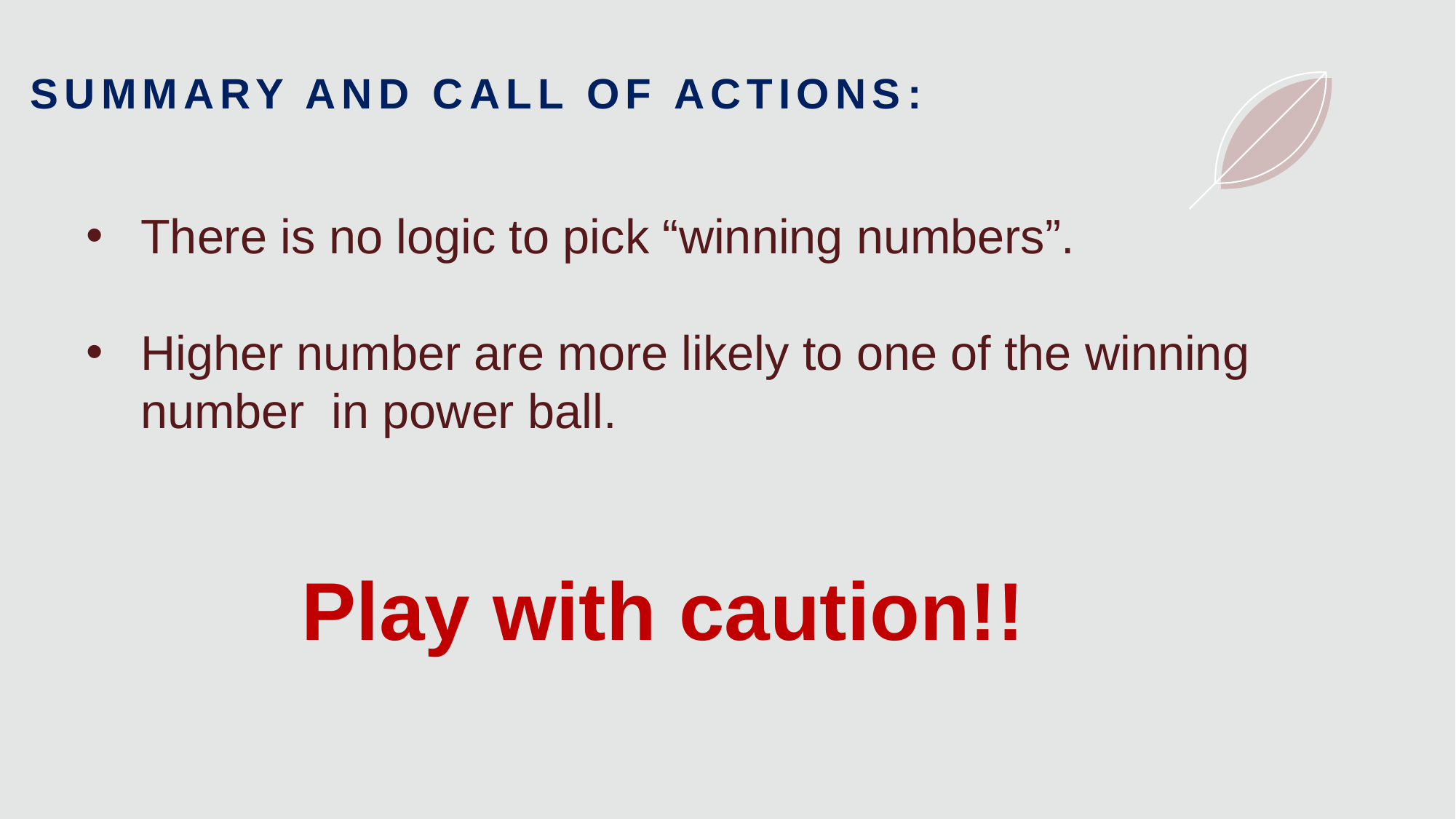

# Summary and Call of Actions:
There is no logic to pick “winning numbers”.

Higher number are more likely to one of the winning number  in power ball.
Play with caution!!